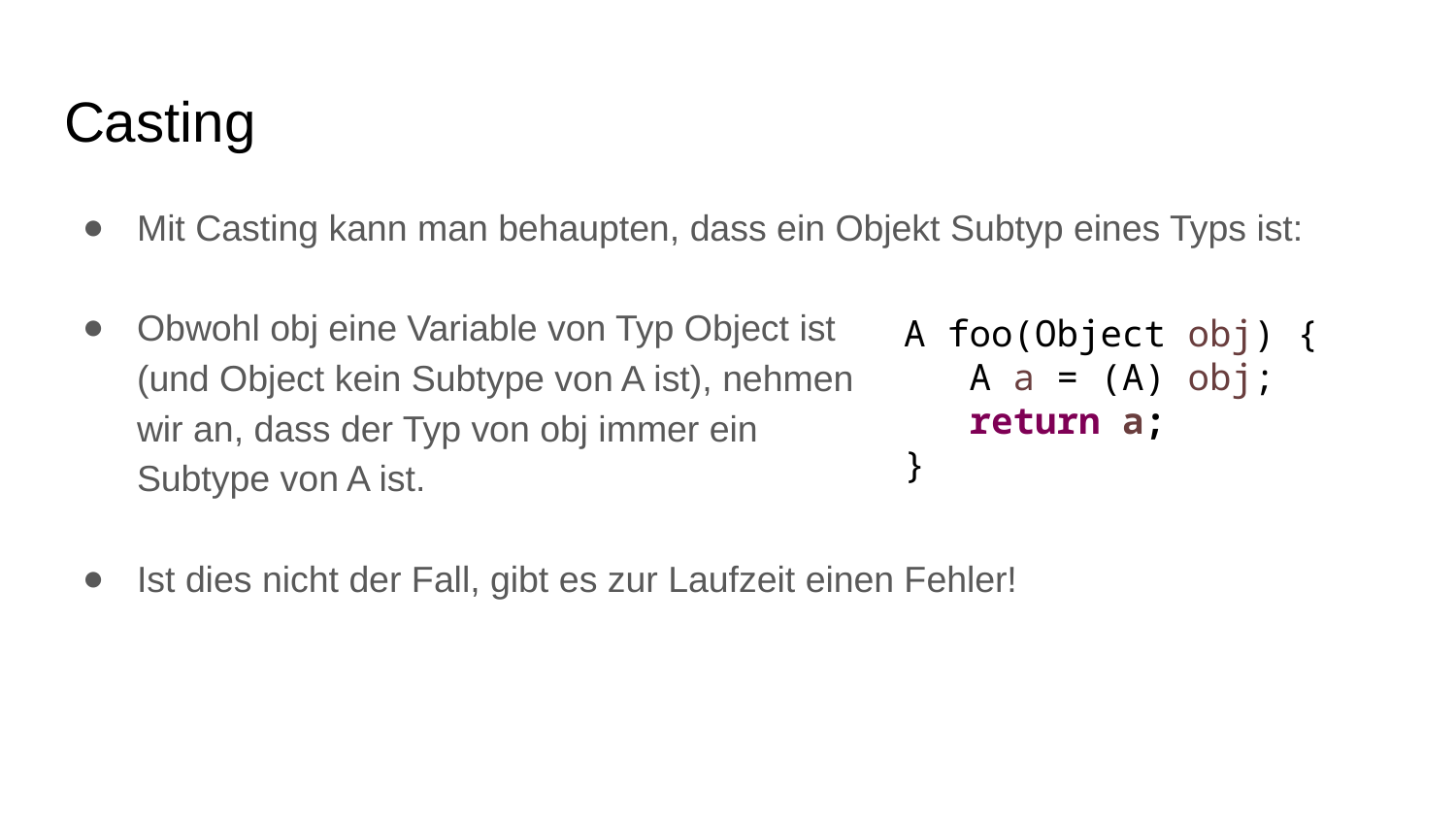

# Casting
Mit Casting kann man behaupten, dass ein Objekt Subtyp eines Typs ist:

Obwohl obj eine Variable von Typ Object ist
(und Object kein Subtype von A ist), nehmen
wir an, dass der Typ von obj immer ein
Subtype von A ist.

Ist dies nicht der Fall, gibt es zur Laufzeit einen Fehler!
A foo(Object obj) {
   A a = (A) obj;
   return a;
}